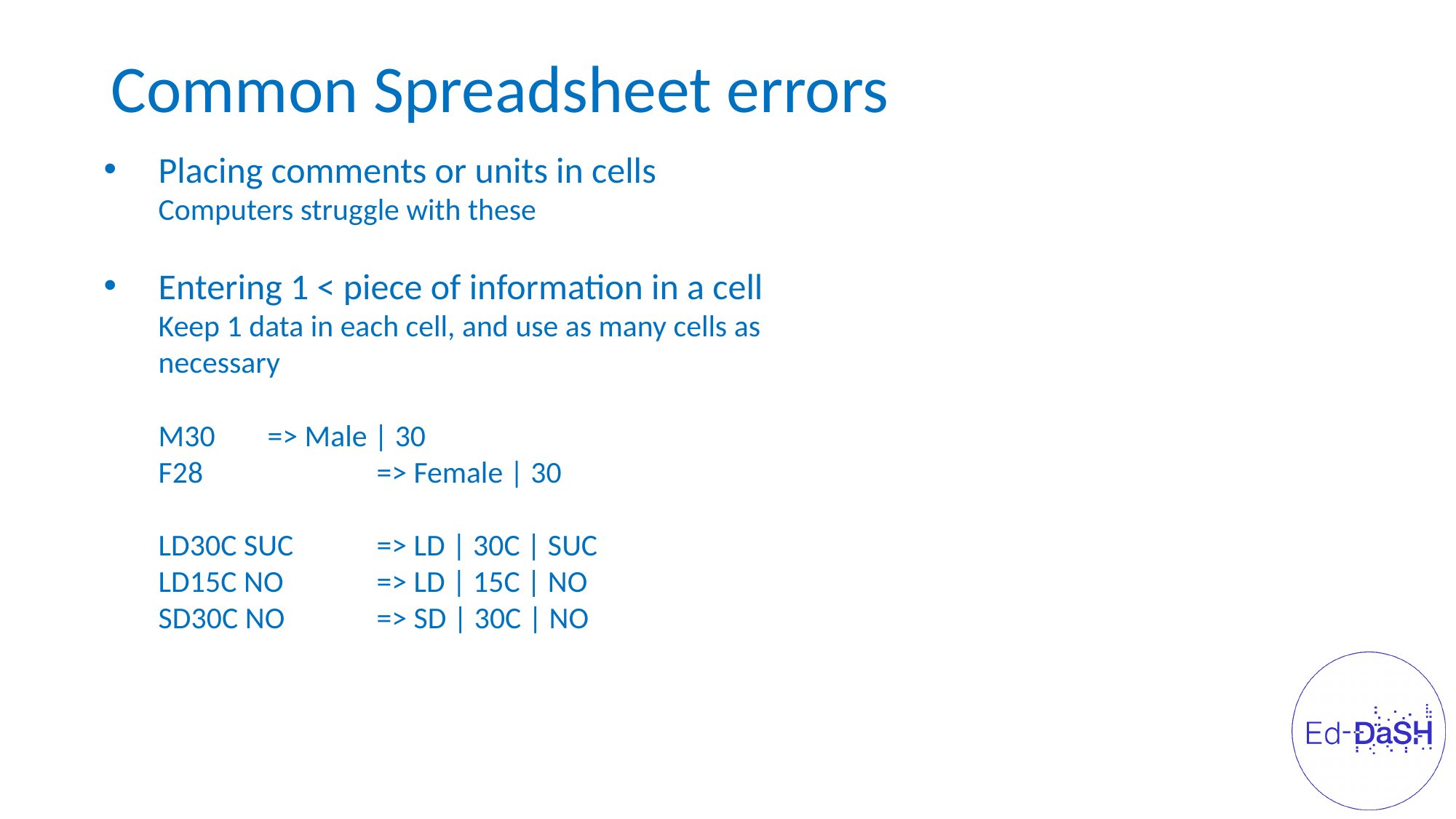

# Common Spreadsheet errors
Placing comments or units in cells
Computers struggle with these

Entering 1 < piece of information in a cell
Keep 1 data in each cell, and use as many cells as necessary

M30	=> Male | 30
F28		=> Female | 30

LD30C SUC	=> LD | 30C | SUC
LD15C NO	=> LD | 15C | NO
SD30C NO	=> SD | 30C | NO